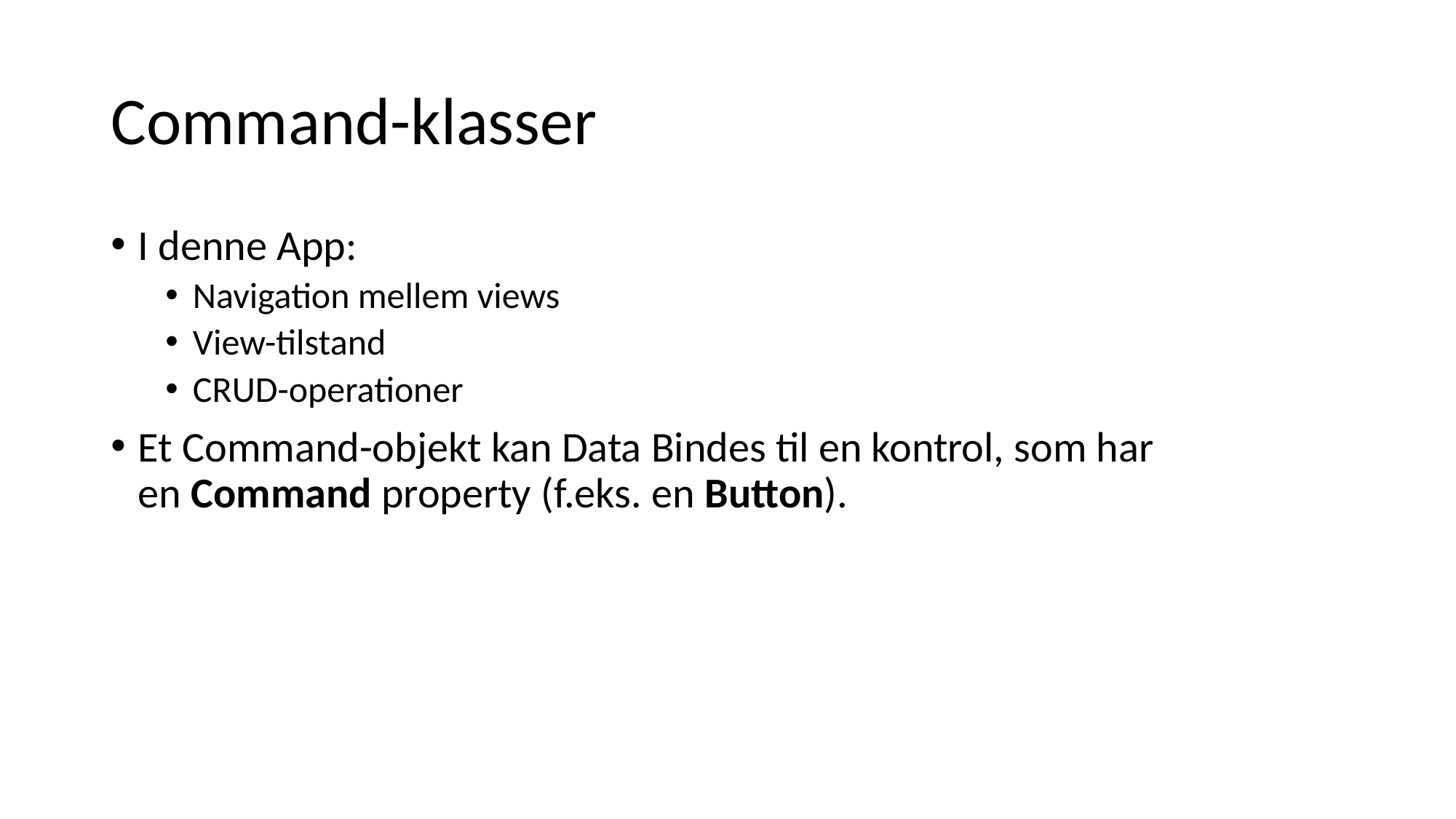

# Command-klasser
I denne App:
Navigation mellem views
View-tilstand
CRUD-operationer
Et Command-objekt kan Data Bindes til en kontrol, som har en Command property (f.eks. en Button).